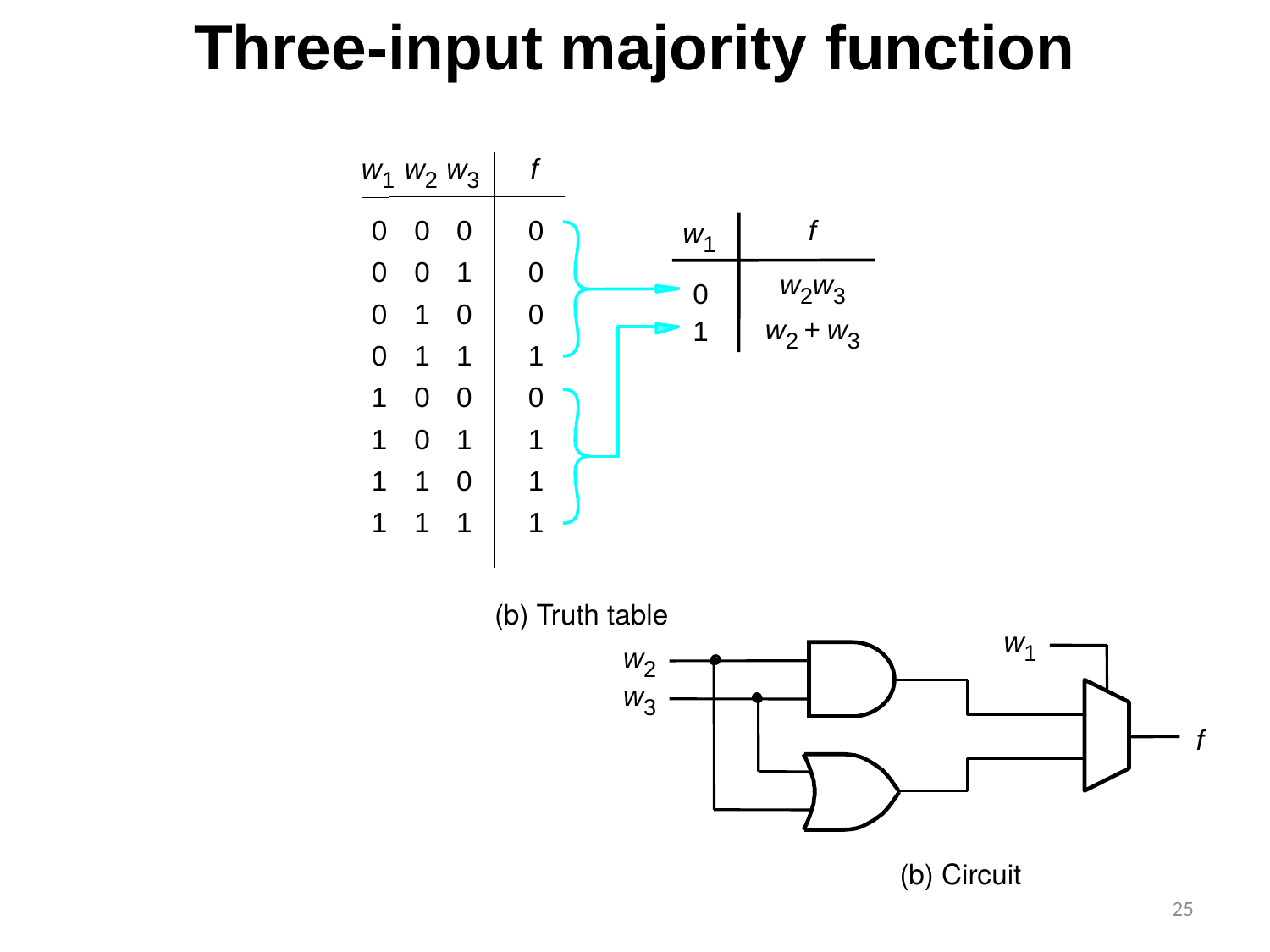

Three-input majority function
w
w
w
f

1
2
3

f
0
0
0
0

w

1
0
0
1
0

w
w
0
2
3

0
1
0
0
w
+
w
1

2
3

0
1
1
1
1
0
0
0

1
0
1
1
1
1
0
1
1
1
1
1
(b) Truth table
w
1
w

2

w

3

f

(b) Circuit
25